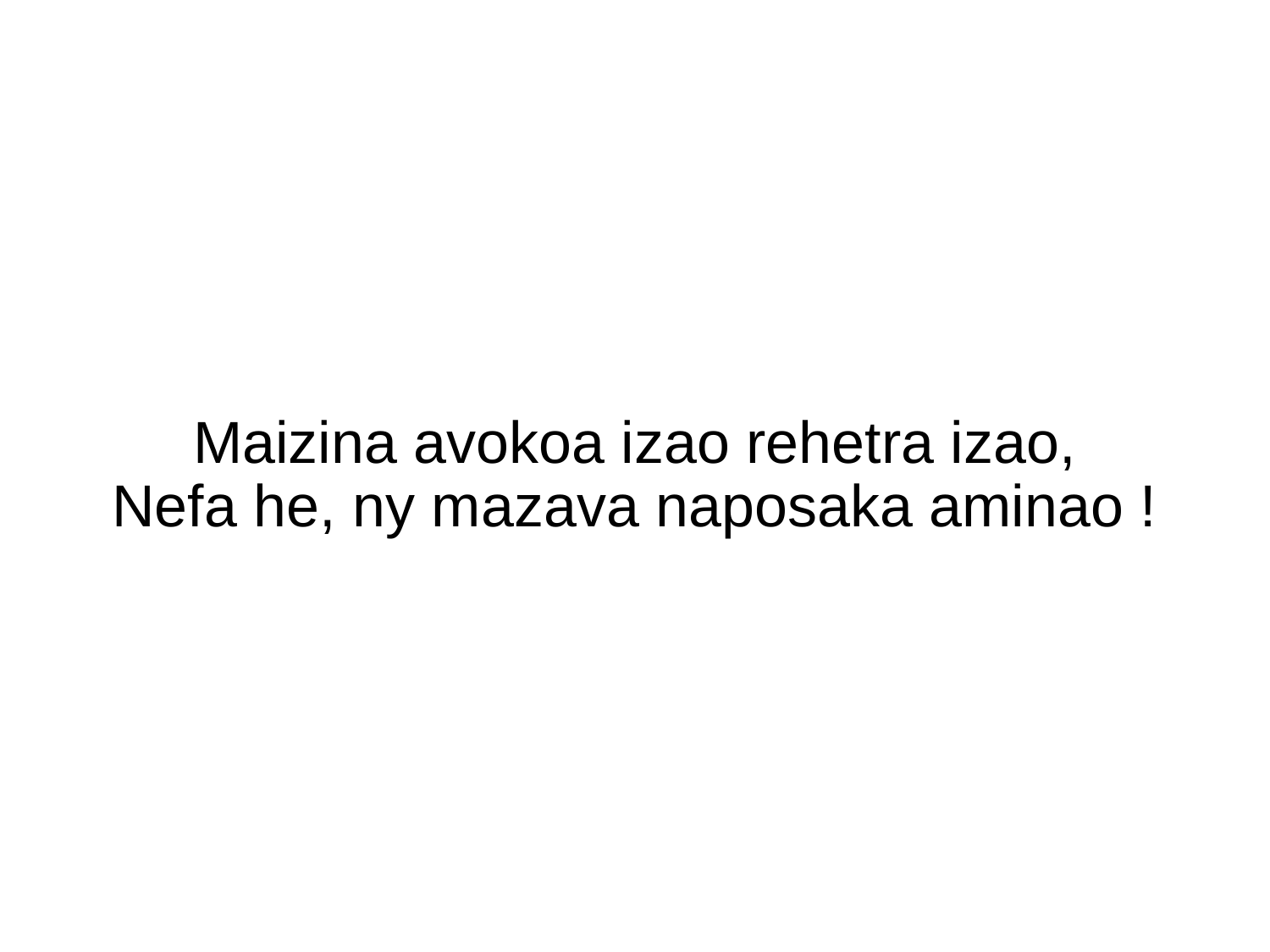

Maizina avokoa izao rehetra izao,
Nefa he, ny mazava naposaka aminao !